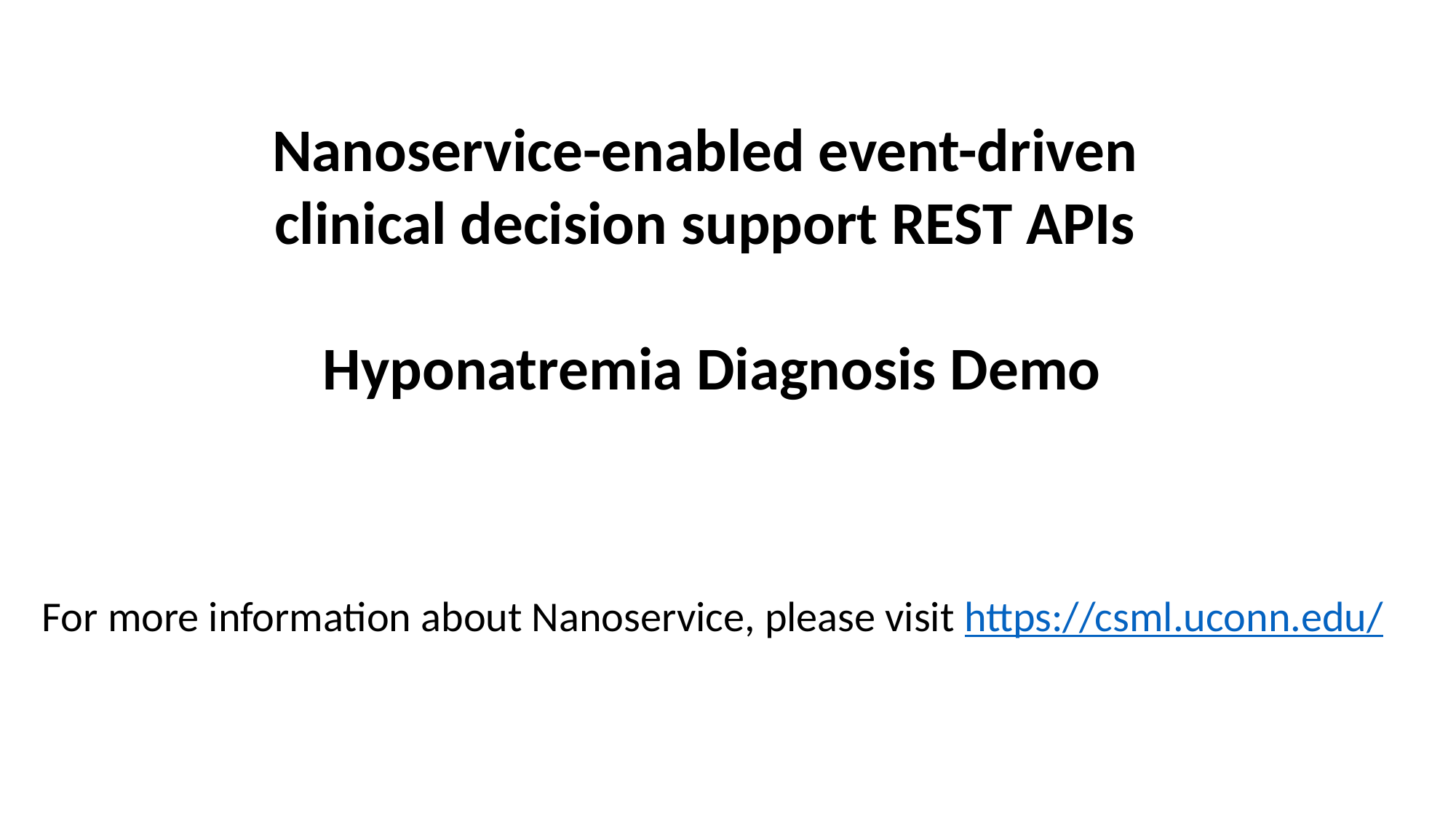

Nanoservice-enabled event-driven
clinical decision support REST APIs

Hyponatremia Diagnosis Demo
For more information about Nanoservice, please visit https://csml.uconn.edu/